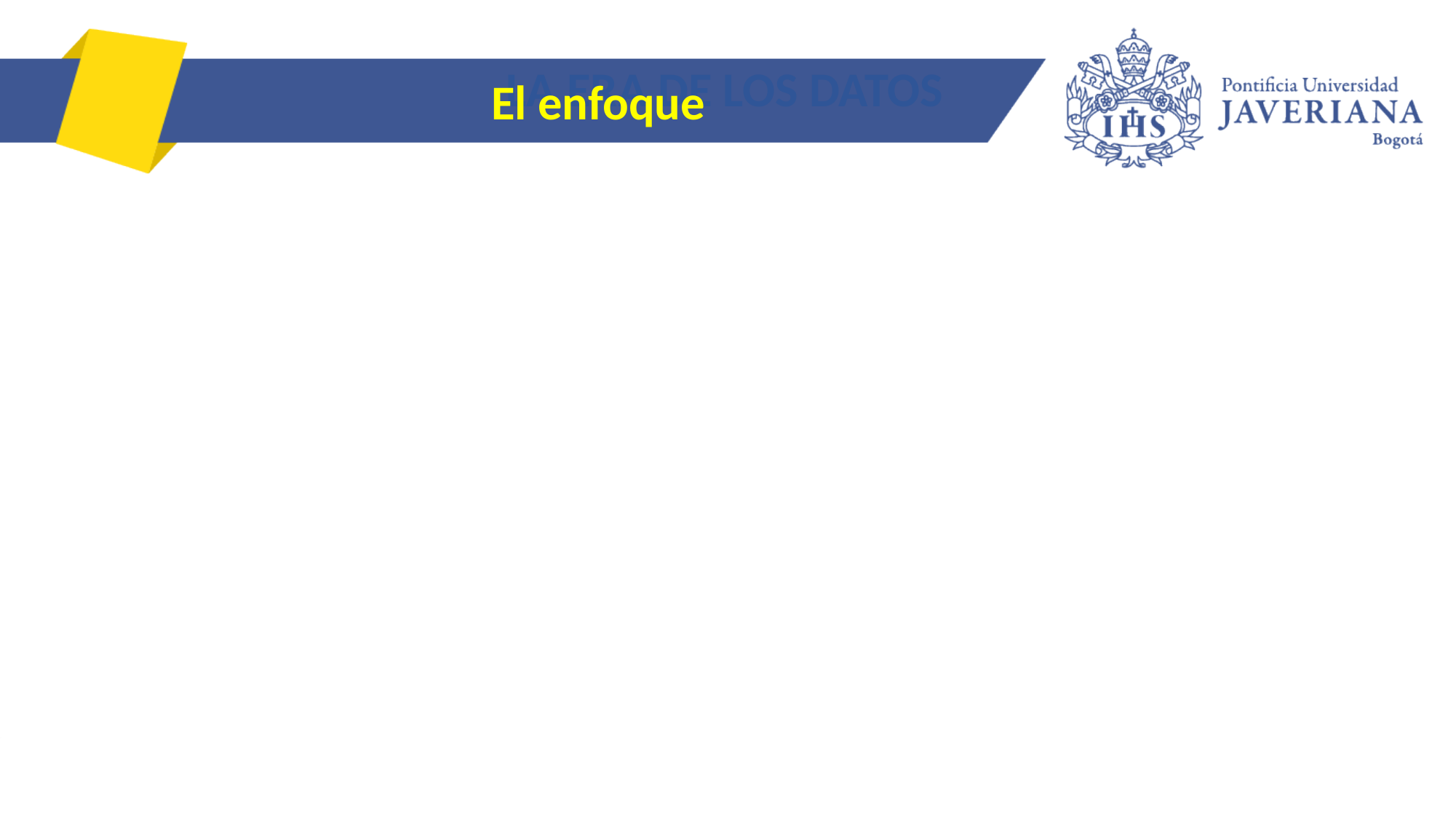

LA ERA DE LOS DATOS
# El enfoque